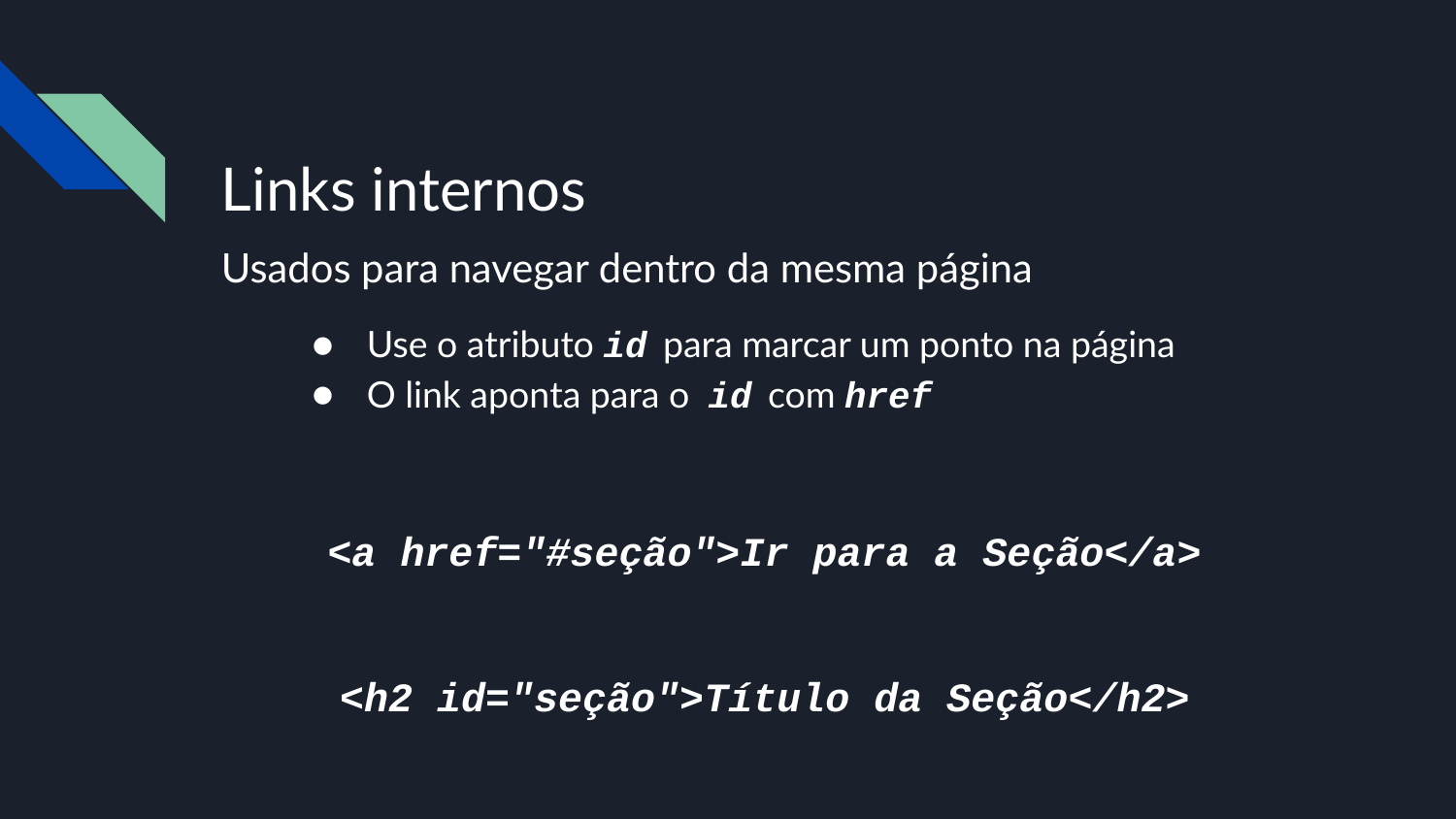

# Links internos
Usados para navegar dentro da mesma página
Use o atributo id  para marcar um ponto na página
O link aponta para o  id  com href
<a href="#seção">Ir para a Seção</a>

<h2 id="seção">Título da Seção</h2>